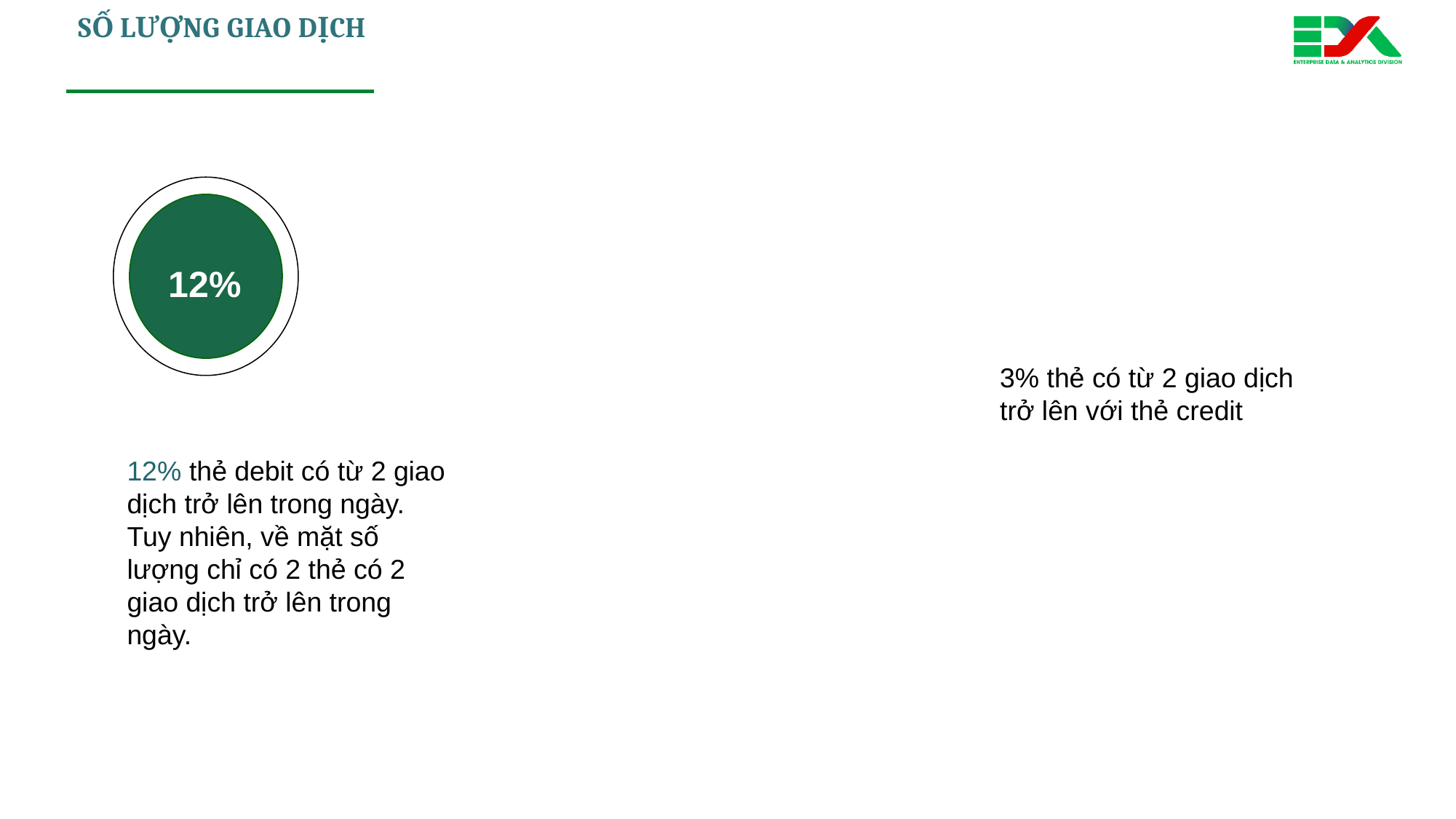

# SỐ LƯỢNG GIAO DỊCH

12%
3% thẻ có từ 2 giao dịch trở lên với thẻ credit
12% thẻ debit có từ 2 giao dịch trở lên trong ngày. Tuy nhiên, về mặt số lượng chỉ có 2 thẻ có 2 giao dịch trở lên trong ngày.